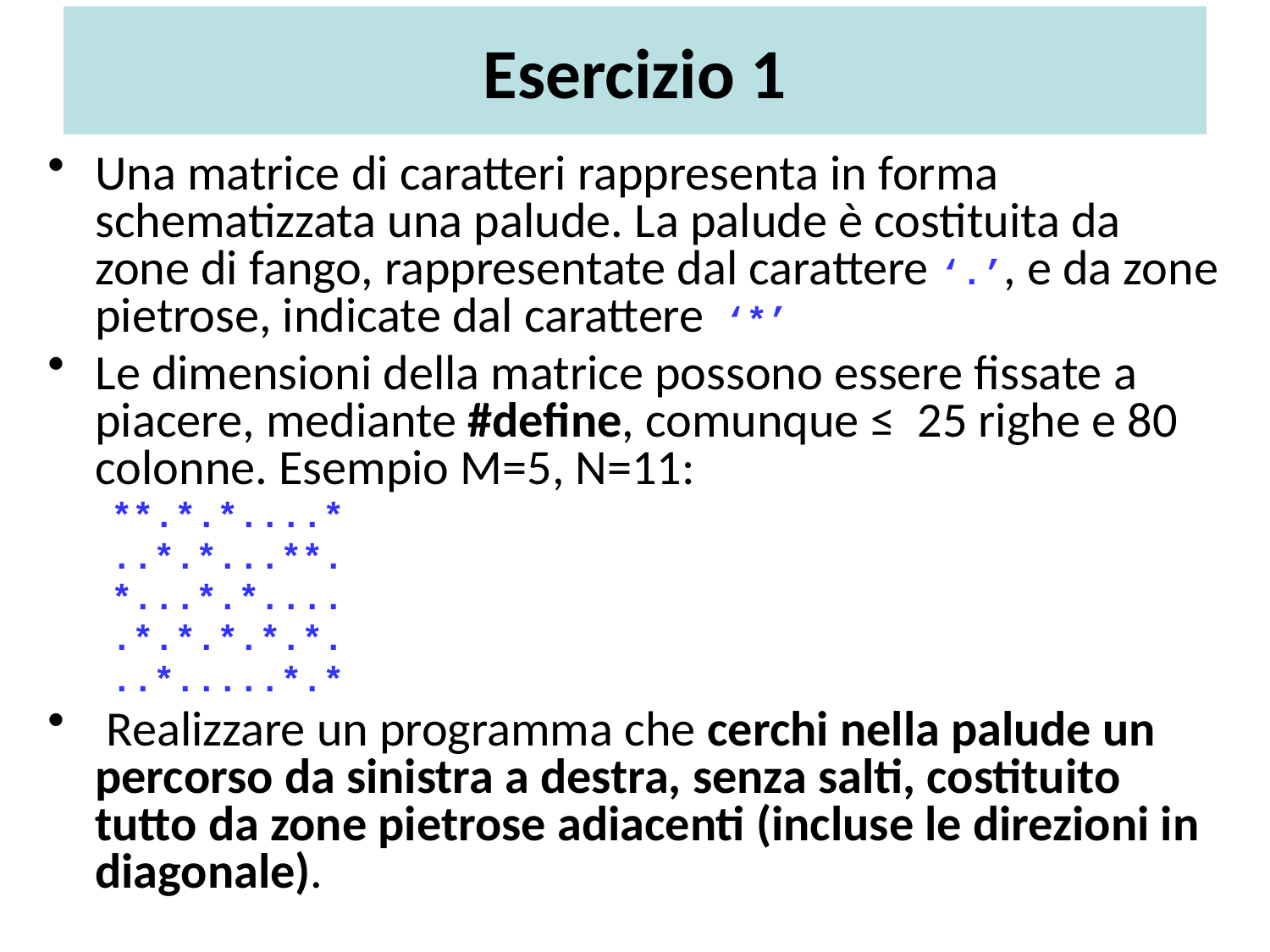

# Esercizio 1
Una matrice di caratteri rappresenta in forma schematizzata una palude. La palude è costituita da zone di fango, rappresentate dal carattere ‘.’, e da zone pietrose, indicate dal carattere ‘*’
Le dimensioni della matrice possono essere fissate a piacere, mediante #define, comunque ≤  25 righe e 80 colonne. Esempio M=5, N=11:
**.*.*....*
..*.*...**.
*...*.*....
.*.*.*.*.*.
..*.....*.*
 Realizzare un programma che cerchi nella palude un percorso da sinistra a destra, senza salti, costituito tutto da zone pietrose adiacenti (incluse le direzioni in diagonale).